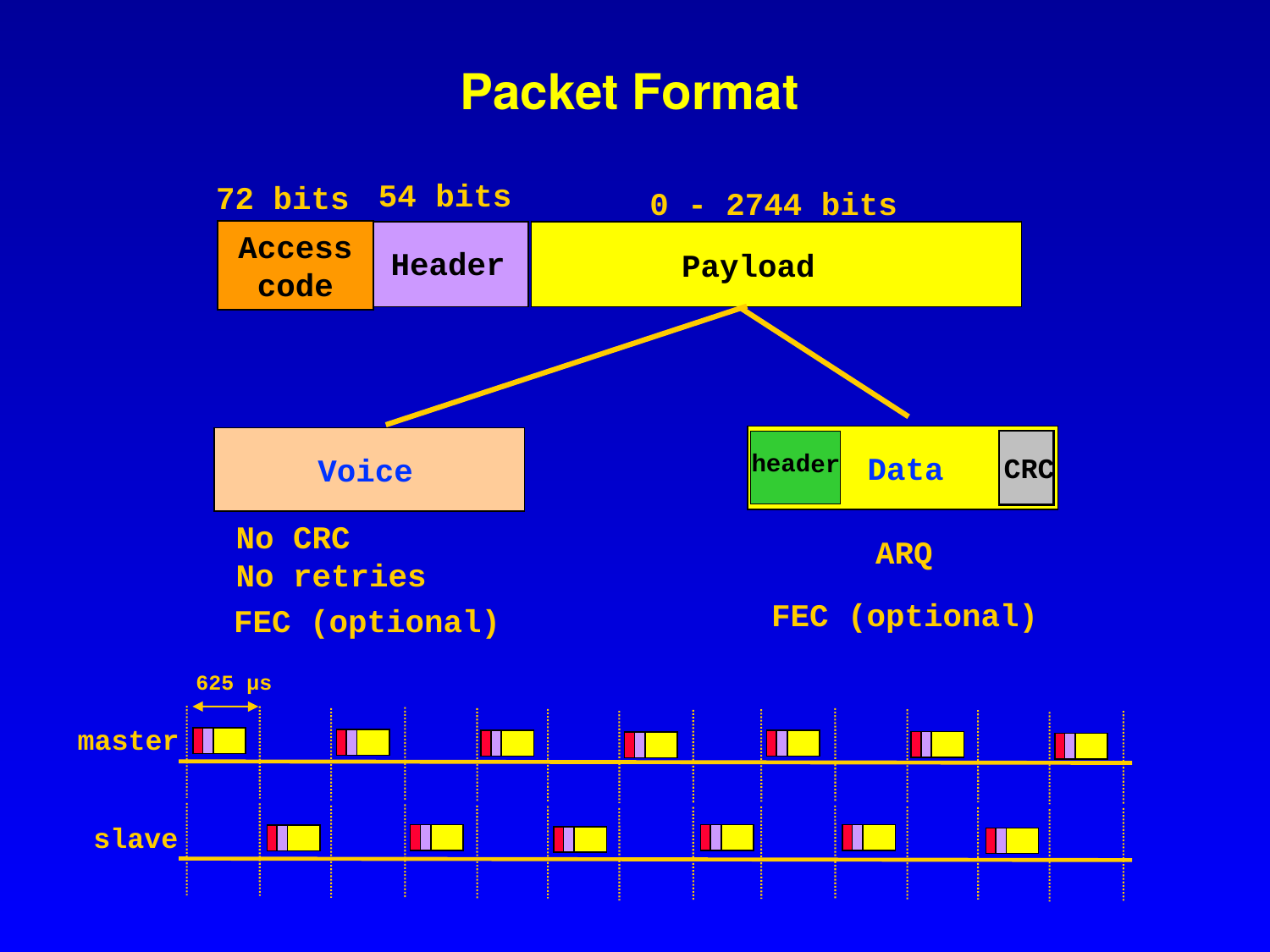

# Packet Format
54 bits
72 bits
0 - 2744 bits
Access
code

Header
Payload

header
Data
Voice
CRC
No CRC
No retries
ARQ
FEC (optional)
FEC (optional)
 625 µs

master

slave